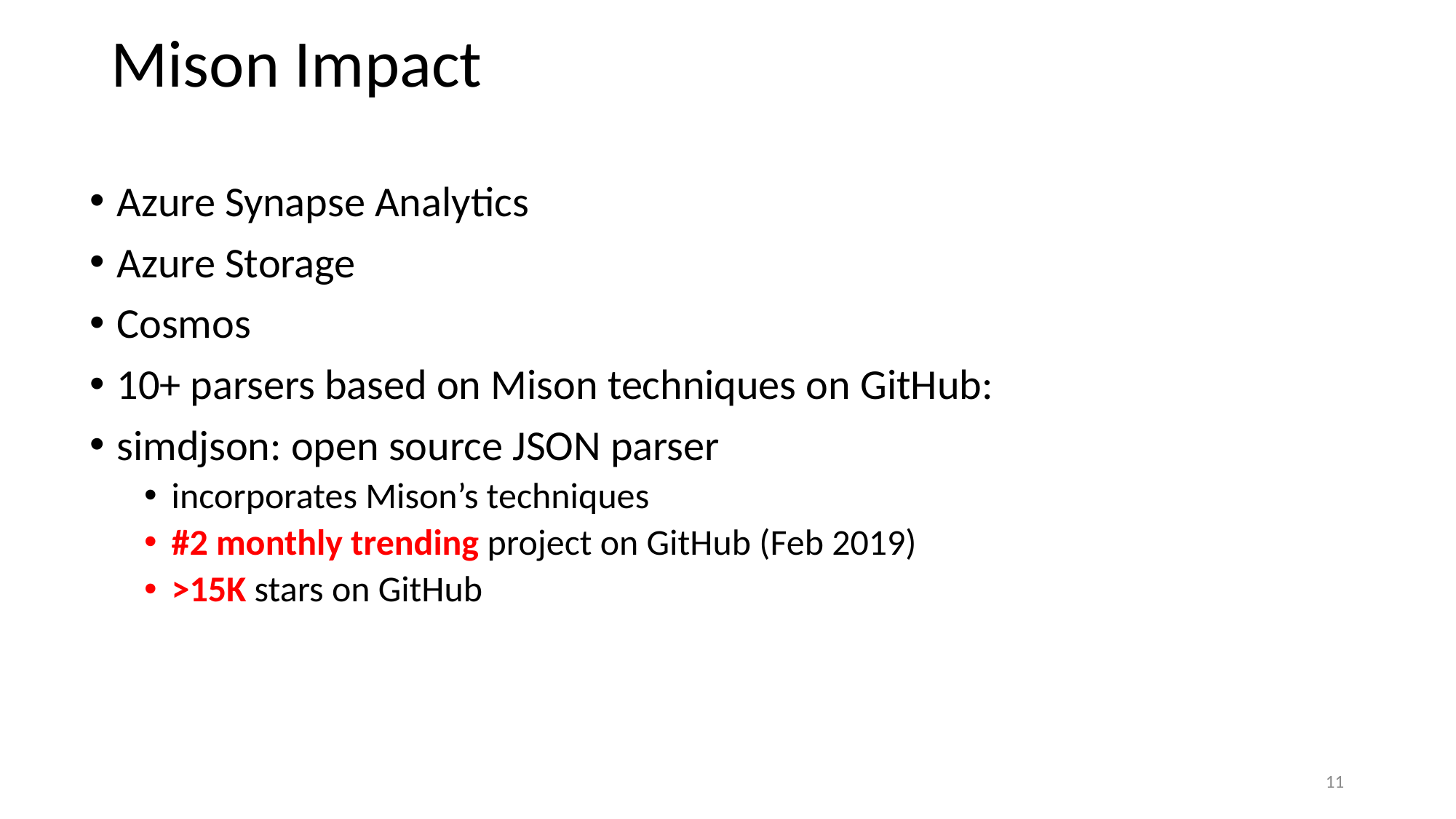

# Mison Impact
Azure Synapse Analytics
Azure Storage
Cosmos
10+ parsers based on Mison techniques on GitHub:
simdjson: open source JSON parser
incorporates Mison’s techniques
#2 monthly trending project on GitHub (Feb 2019)
>15K stars on GitHub

11